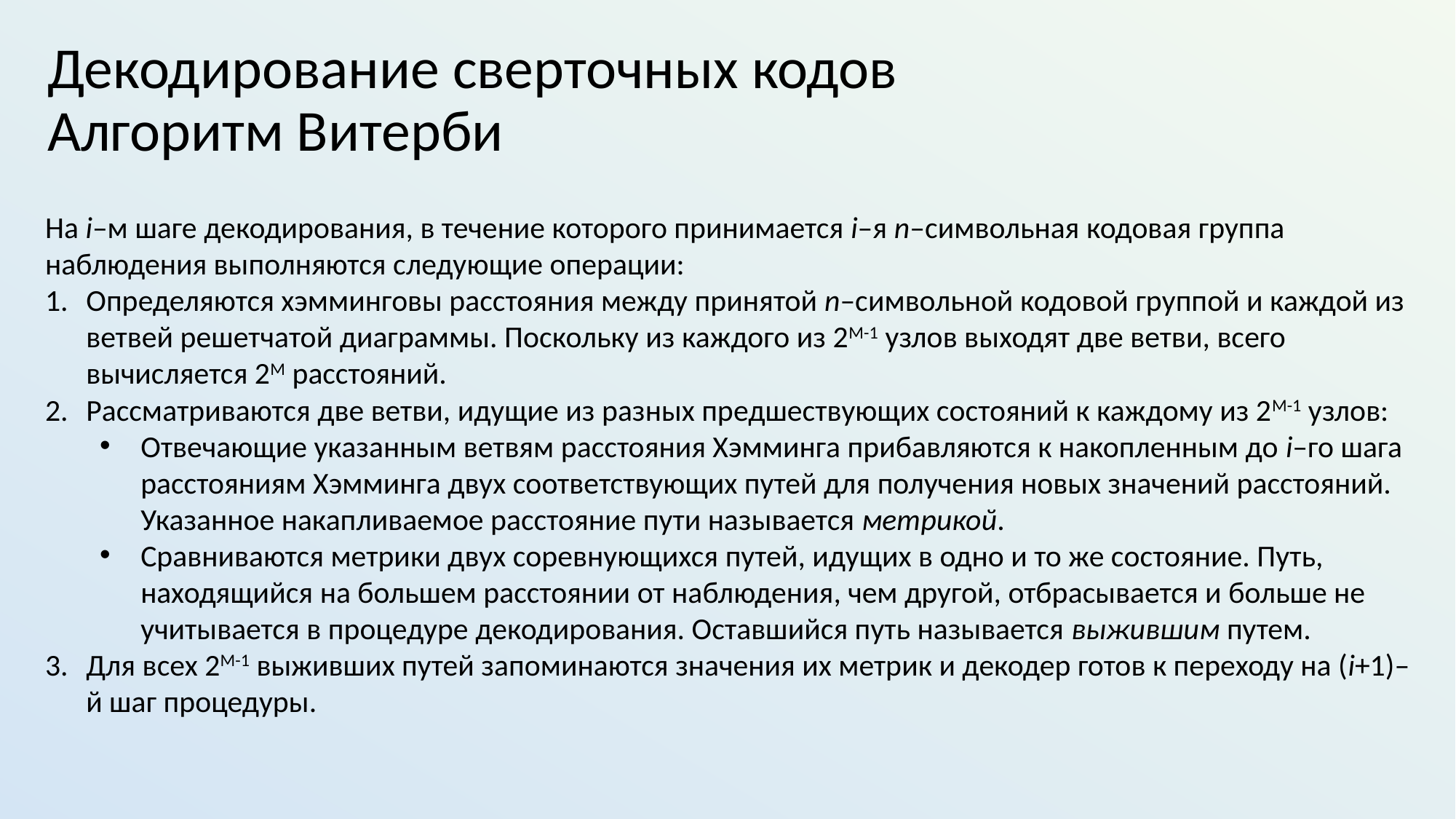

# Декодирование сверточных кодов Алгоритм Витерби
На i–м шаге декодирования, в течение которого принимается i–я n–символьная кодовая группа наблюдения выполняются следующие операции:
Определяются хэмминговы расстояния между принятой n–символьной кодовой группой и каждой из ветвей решетчатой диаграммы. Поскольку из каждого из 2M-1 узлов выходят две ветви, всего вычисляется 2M расстояний.
Рассматриваются две ветви, идущие из разных предшествующих состояний к каждому из 2M-1 узлов:
Отвечающие указанным ветвям расстояния Хэмминга прибавляются к накопленным до i–го шага расстояниям Хэмминга двух соответствующих путей для получения новых значений расстояний. Указанное накапливаемое расстояние пути называется метрикой.
Сравниваются метрики двух соревнующихся путей, идущих в одно и то же состояние. Путь, находящийся на большем расстоянии от наблюдения, чем другой, отбрасывается и больше не учитывается в процедуре декодирования. Оставшийся путь называется выжившим путем.
Для всех 2M-1 выживших путей запоминаются значения их метрик и декодер готов к переходу на (i+1)–й шаг процедуры.